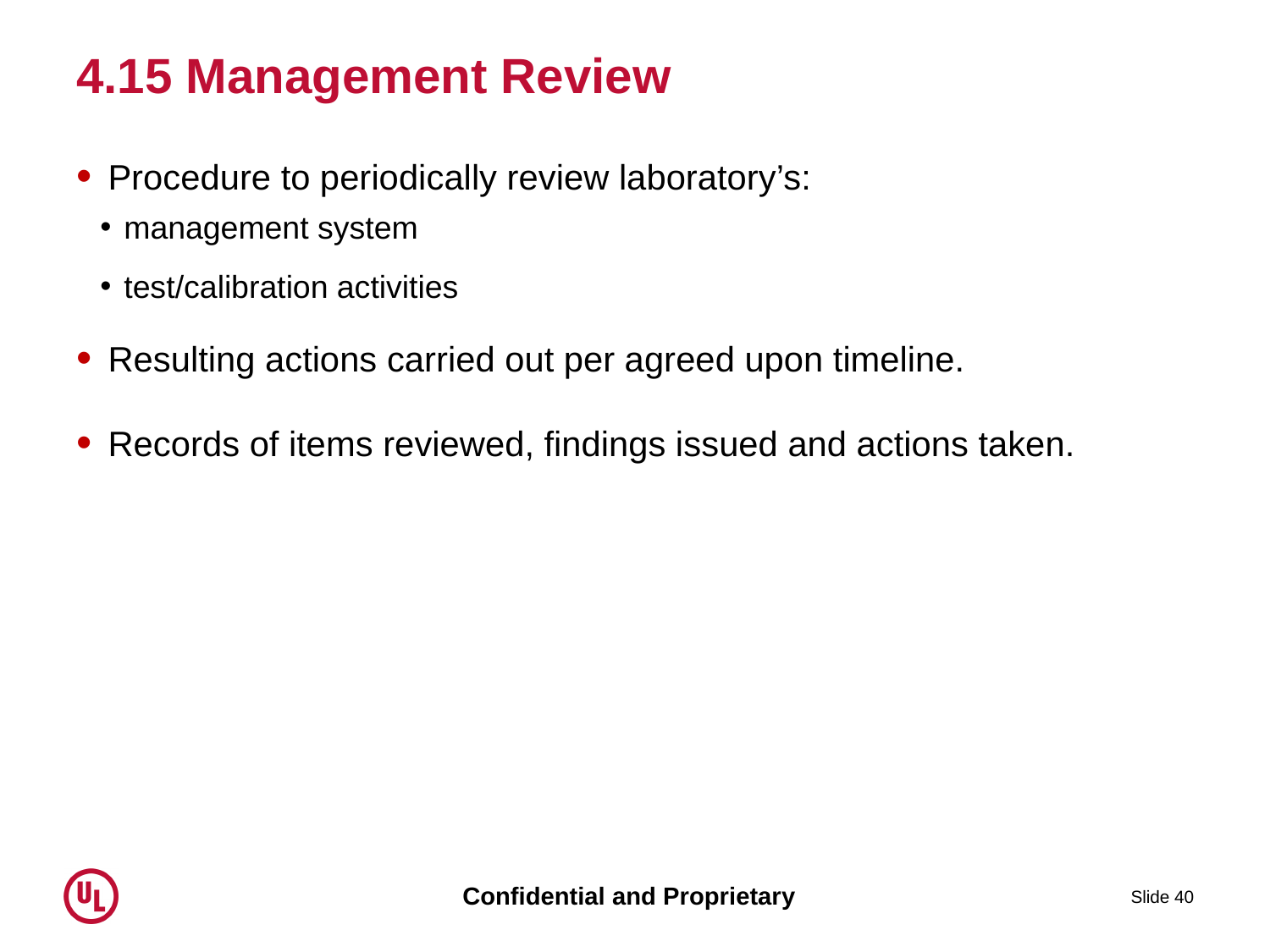

# 4.15 Management Review
Procedure to periodically review laboratory’s:
management system
test/calibration activities
Resulting actions carried out per agreed upon timeline.
Records of items reviewed, findings issued and actions taken.

Slide 40